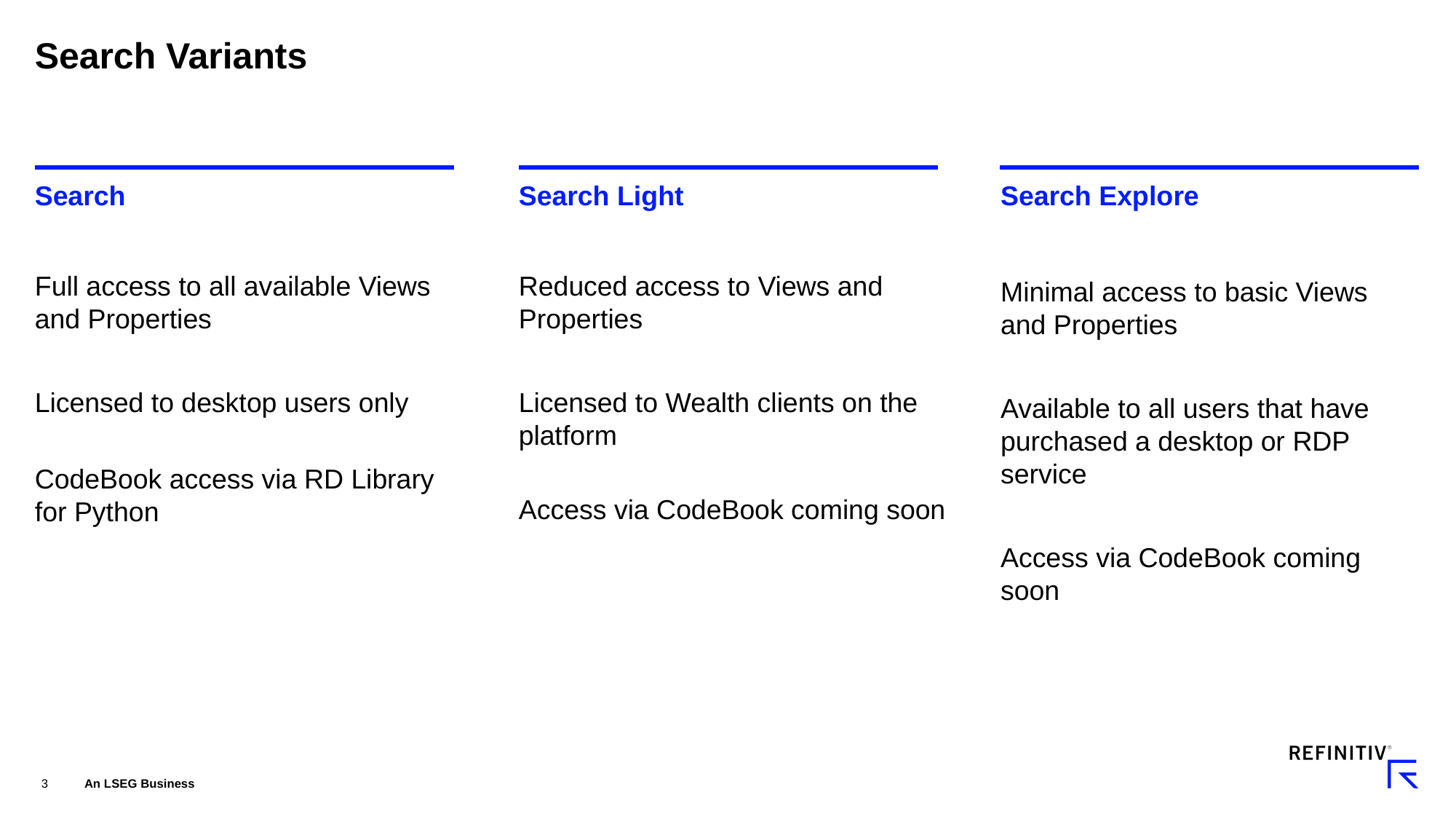

# Search Variants
Search

Full access to all available Views and Properties

Licensed to desktop users only

CodeBook access via RD Library for Python

Search Light

Reduced access to Views and Properties

Licensed to Wealth clients on the platform
Access via CodeBook coming soon

Search Explore

Minimal access to basic Views and Properties

Available to all users that have purchased a desktop or RDP service

Access via CodeBook coming soon